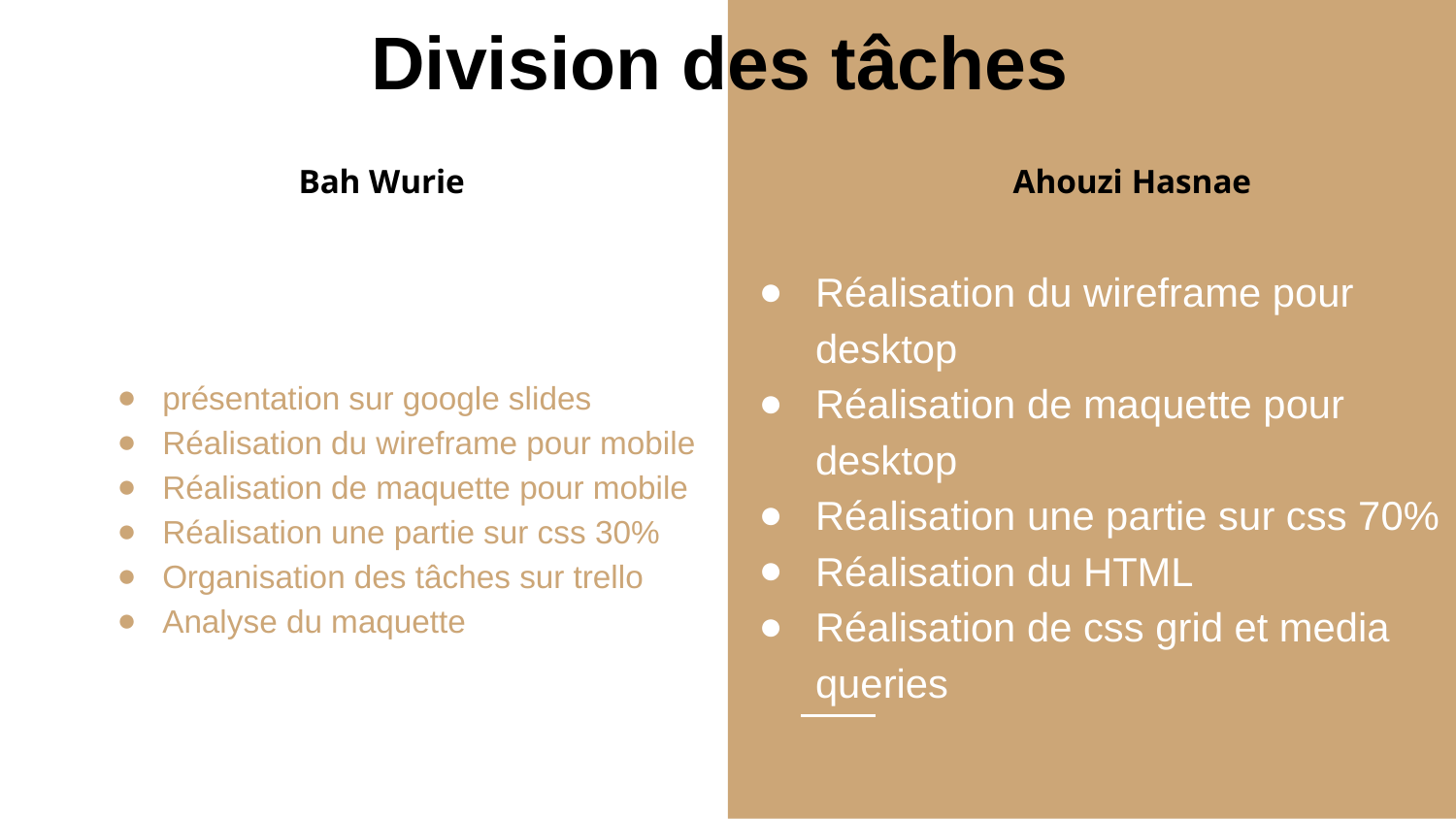

Division des tâches
Bah Wurie
Ahouzi Hasnae
Réalisation du wireframe pour desktop
Réalisation de maquette pour desktop
Réalisation une partie sur css 70%
Réalisation du HTML
Réalisation de css grid et media queries

présentation sur google slides
Réalisation du wireframe pour mobile
Réalisation de maquette pour mobile
Réalisation une partie sur css 30%
Organisation des tâches sur trello
Analyse du maquette